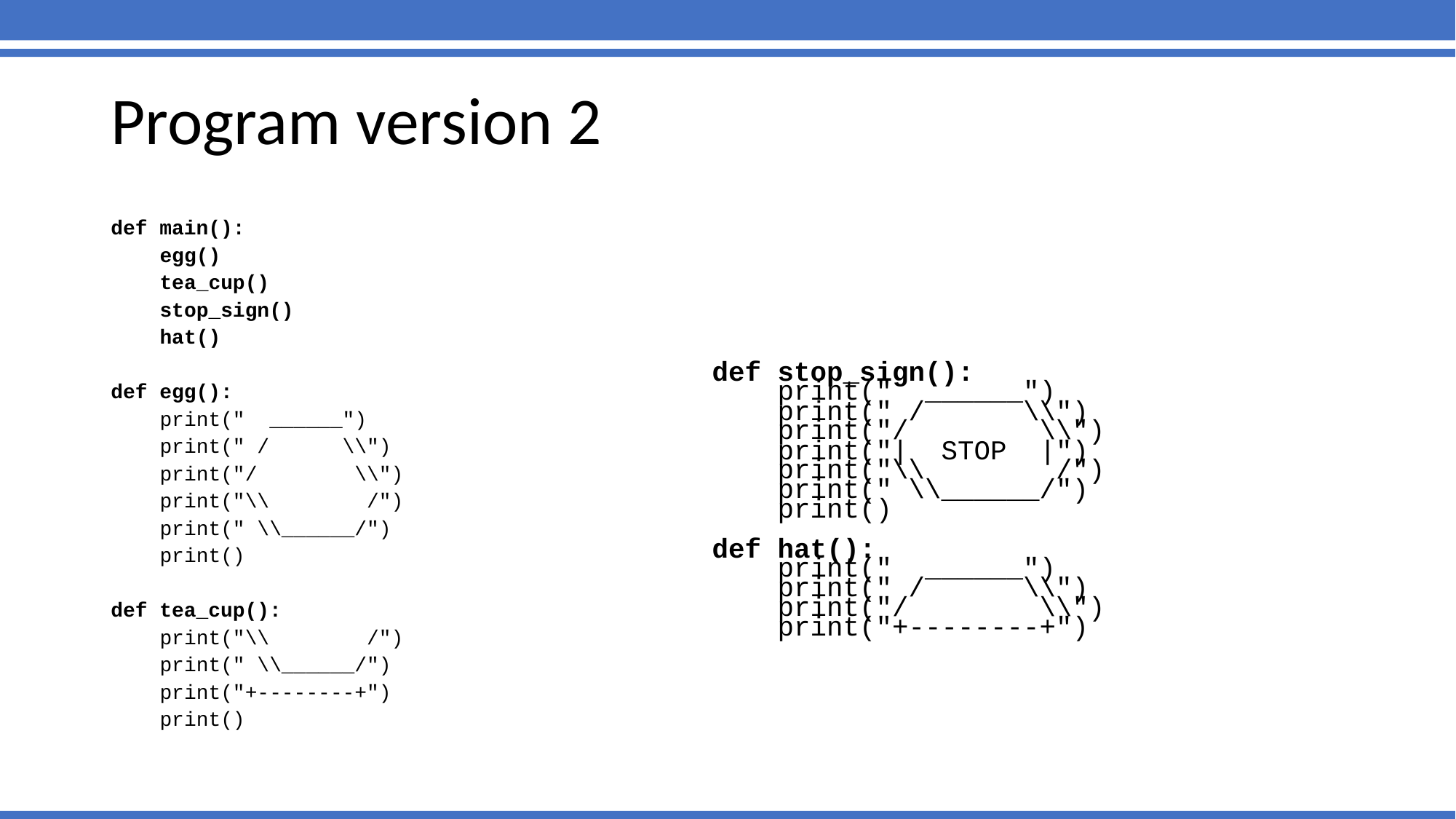

# Program version 2
def main():
    egg()
    tea_cup()
    stop_sign()
    hat()

def egg():
    print("  ______")
    print(" /      \\")
    print("/        \\")
    print("\\        /")
    print(" \\______/")
    print()

def tea_cup():
    print("\\        /")
    print(" \\______/")
    print("+--------+")
    print()
def stop_sign():
    print("  ______")
    print(" /      \\")
    print("/        \\")
    print("|  STOP  |")
    print("\\        /")
    print(" \\______/")
    print()

def hat():
    print("  ______")
    print(" /      \\")
    print("/        \\")
    print("+--------+")